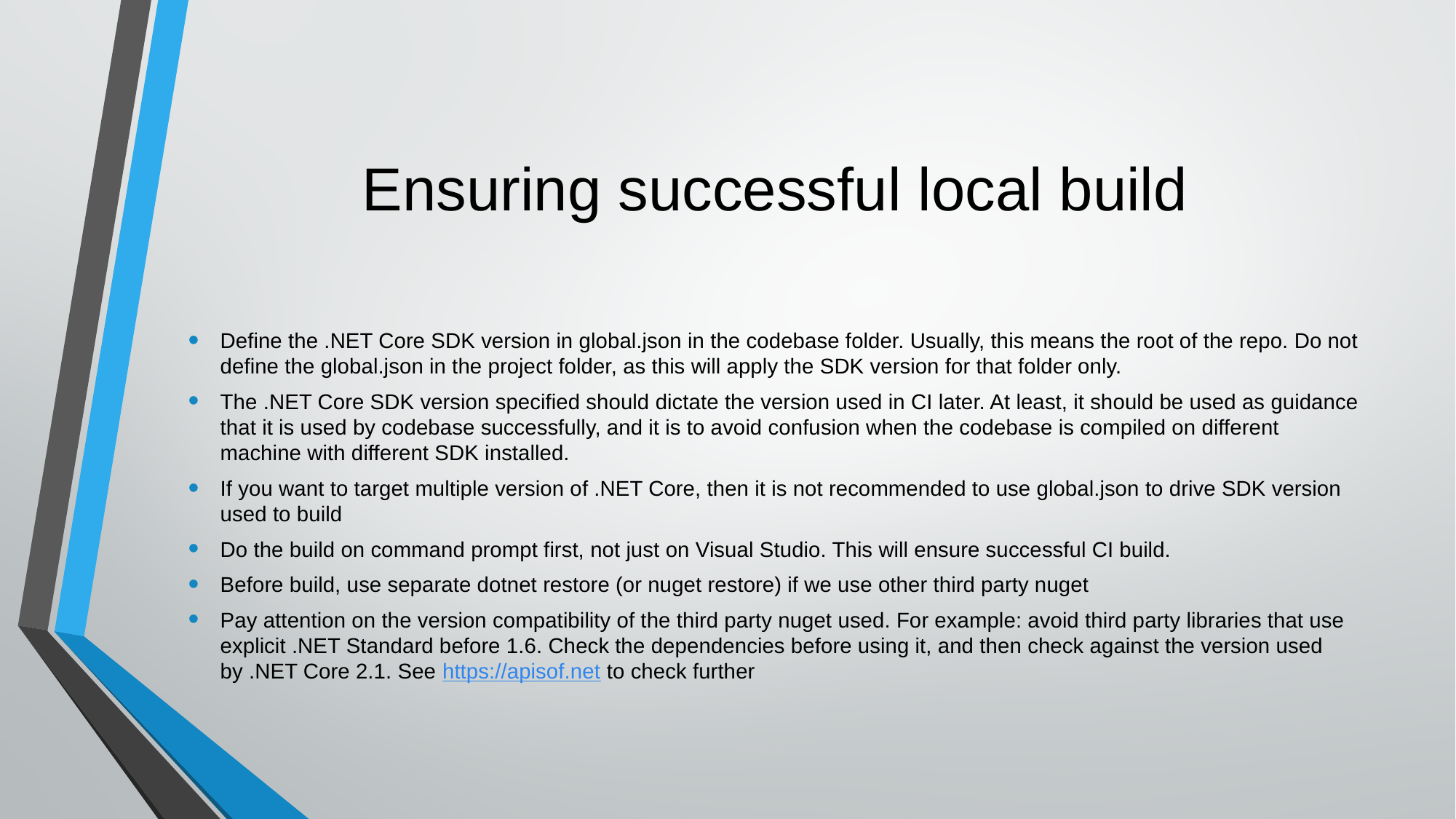

# Ensuring successful local build
Define the .NET Core SDK version in global.json in the codebase folder. Usually, this means the root of the repo. Do not define the global.json in the project folder, as this will apply the SDK version for that folder only.
The .NET Core SDK version specified should dictate the version used in CI later. At least, it should be used as guidance that it is used by codebase successfully, and it is to avoid confusion when the codebase is compiled on different machine with different SDK installed.
If you want to target multiple version of .NET Core, then it is not recommended to use global.json to drive SDK version used to build
Do the build on command prompt first, not just on Visual Studio. This will ensure successful CI build.
Before build, use separate dotnet restore (or nuget restore) if we use other third party nuget
Pay attention on the version compatibility of the third party nuget used. For example: avoid third party libraries that use explicit .NET Standard before 1.6. Check the dependencies before using it, and then check against the version used by .NET Core 2.1. See https://apisof.net to check further